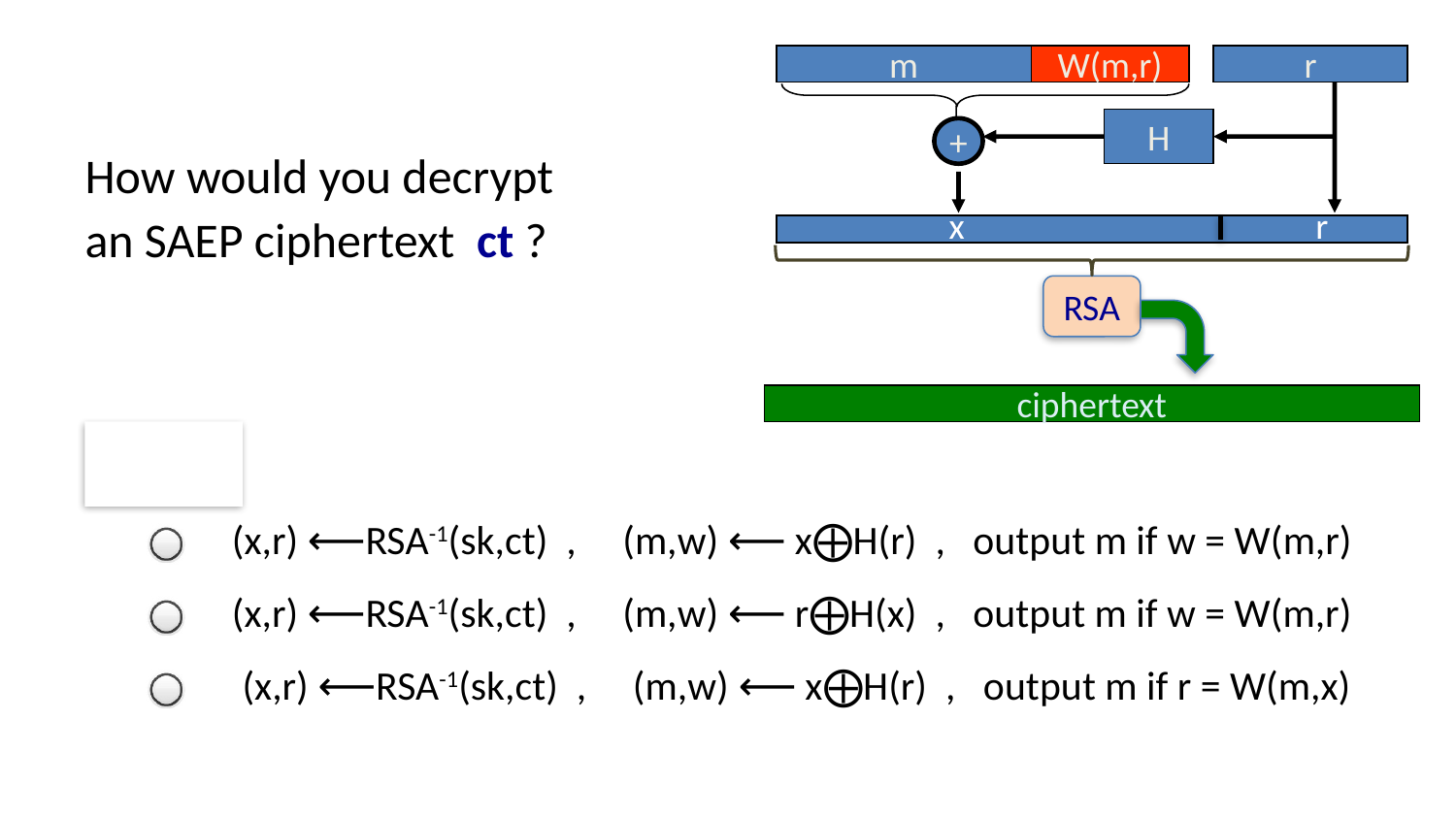

m
W(m,r)
r

H
+

How would you decrypt
an SAEP ciphertext  ct ?
x
r
RSA

ciphertext

(x,r) ⟵RSA-1(sk,ct)  ,     (m,w) ⟵ x⨁H(r)  ,   output m if w = W(m,r)
(x,r) ⟵RSA-1(sk,ct)  ,     (m,w) ⟵ r⨁H(x)  ,   output m if w = W(m,r)
(x,r) ⟵RSA-1(sk,ct)  ,     (m,w) ⟵ x⨁H(r)  ,   output m if r = W(m,x)